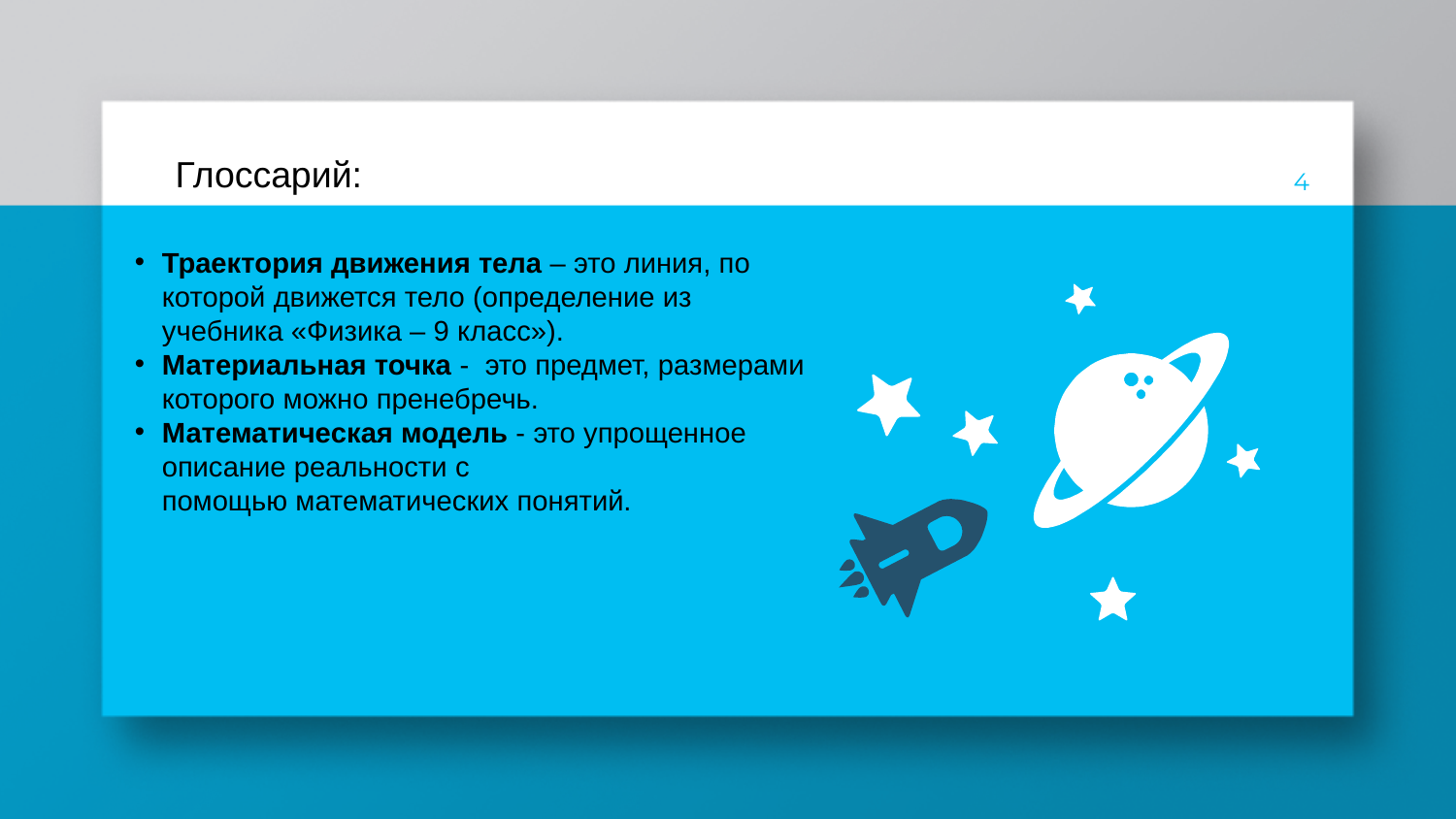

Глоссарий:
4
Траектория движения тела – это линия, по которой движется тело (определение из учебника «Физика – 9 класс»).
Материальная точка -  это предмет, размерами которого можно пренебречь.
Математическая модель - это упрощенное описание реальности с помощью математических понятий.